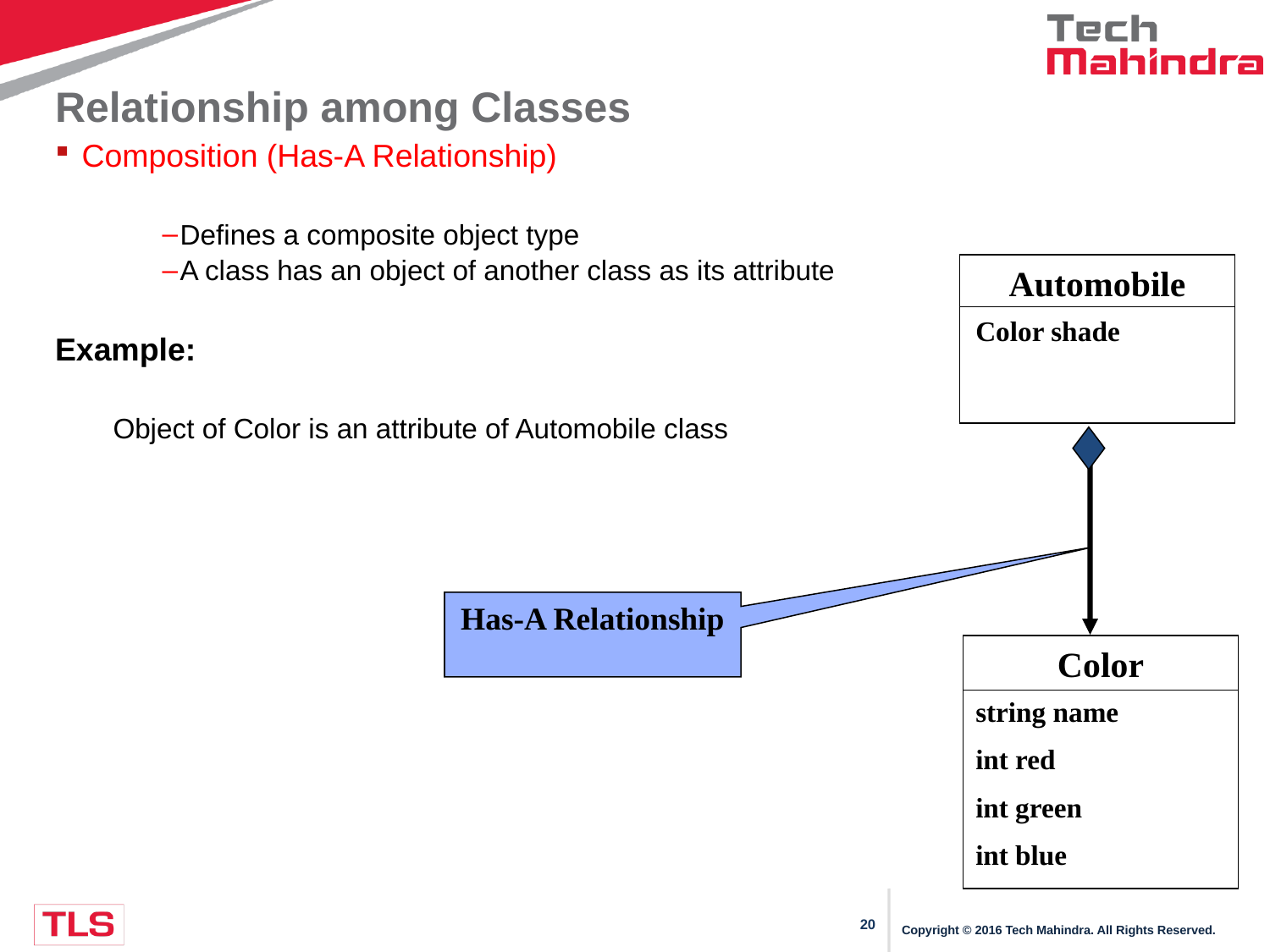

# Relationship among Classes
Composition (Has-A Relationship)

Defines a composite object type
A class has an object of another class as its attribute

Example:

	Object of Color is an attribute of Automobile class
Automobile

Color shade
Has-A Relationship
Color
string name
int red
int green
int blue

Copyright © 2016 Tech Mahindra. All Rights Reserved.